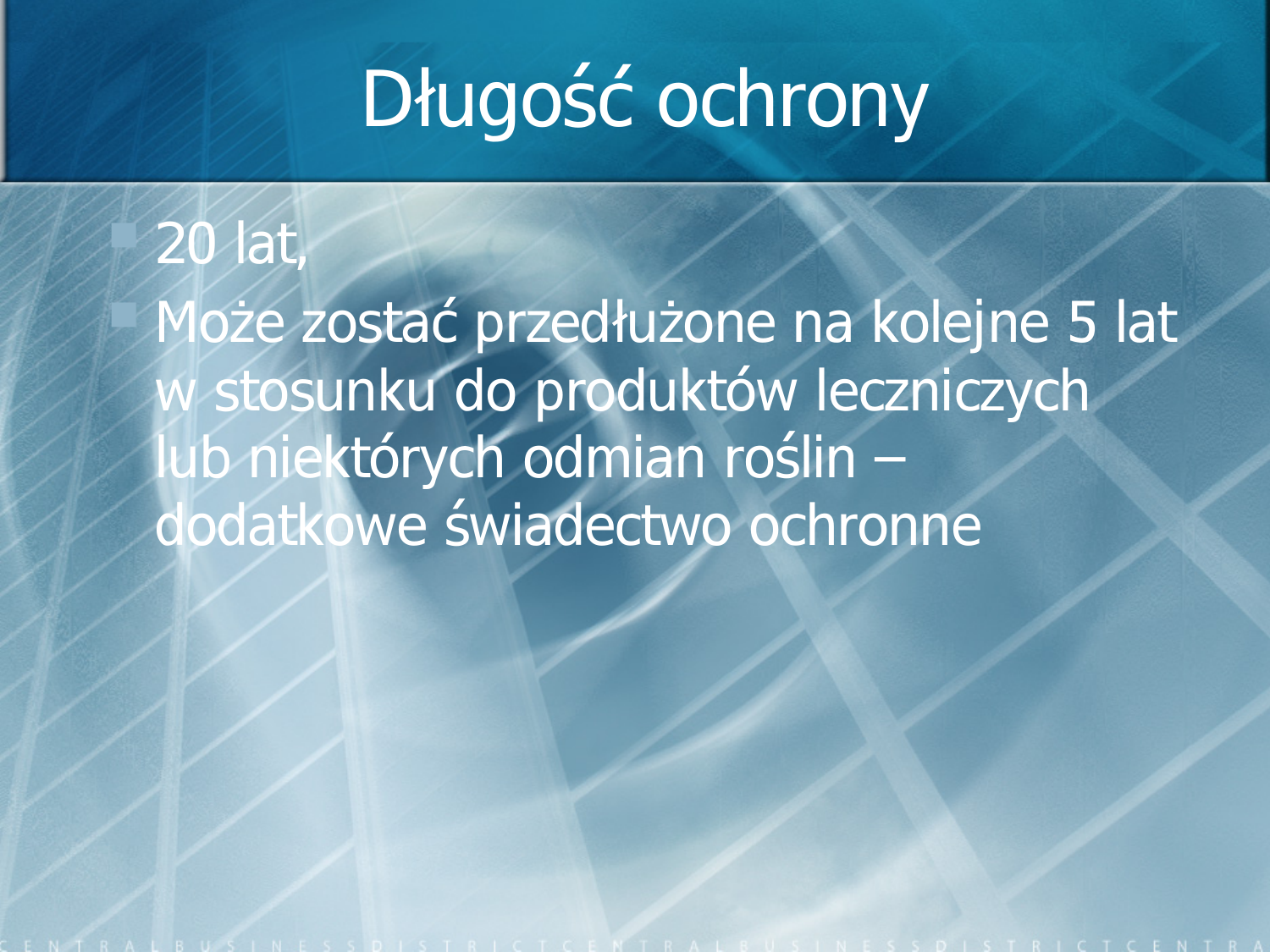

# Długość ochrony
20 lat,
Może zostać przedłużone na kolejne 5 lat w stosunku do produktów leczniczych lub niektórych odmian roślin – dodatkowe świadectwo ochronne